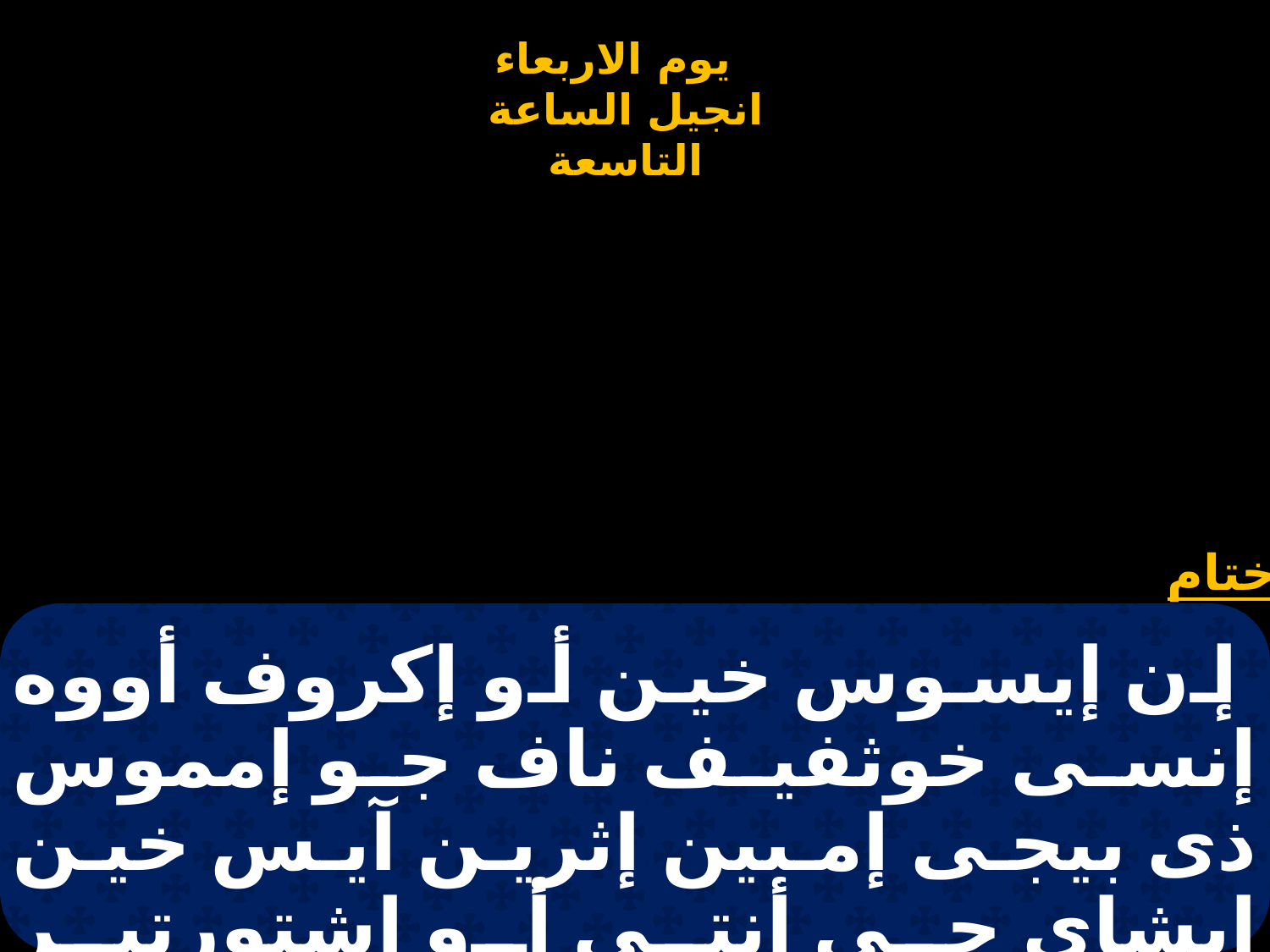

# إن إيسوس خين أو إكروف أووه إنسى خوثفيف ناف جو إمموس ذى بيجى إمبين إثرين آيس خين إبشاى جى أنتى أو إشتورتير شوبى خين بى لاؤس .